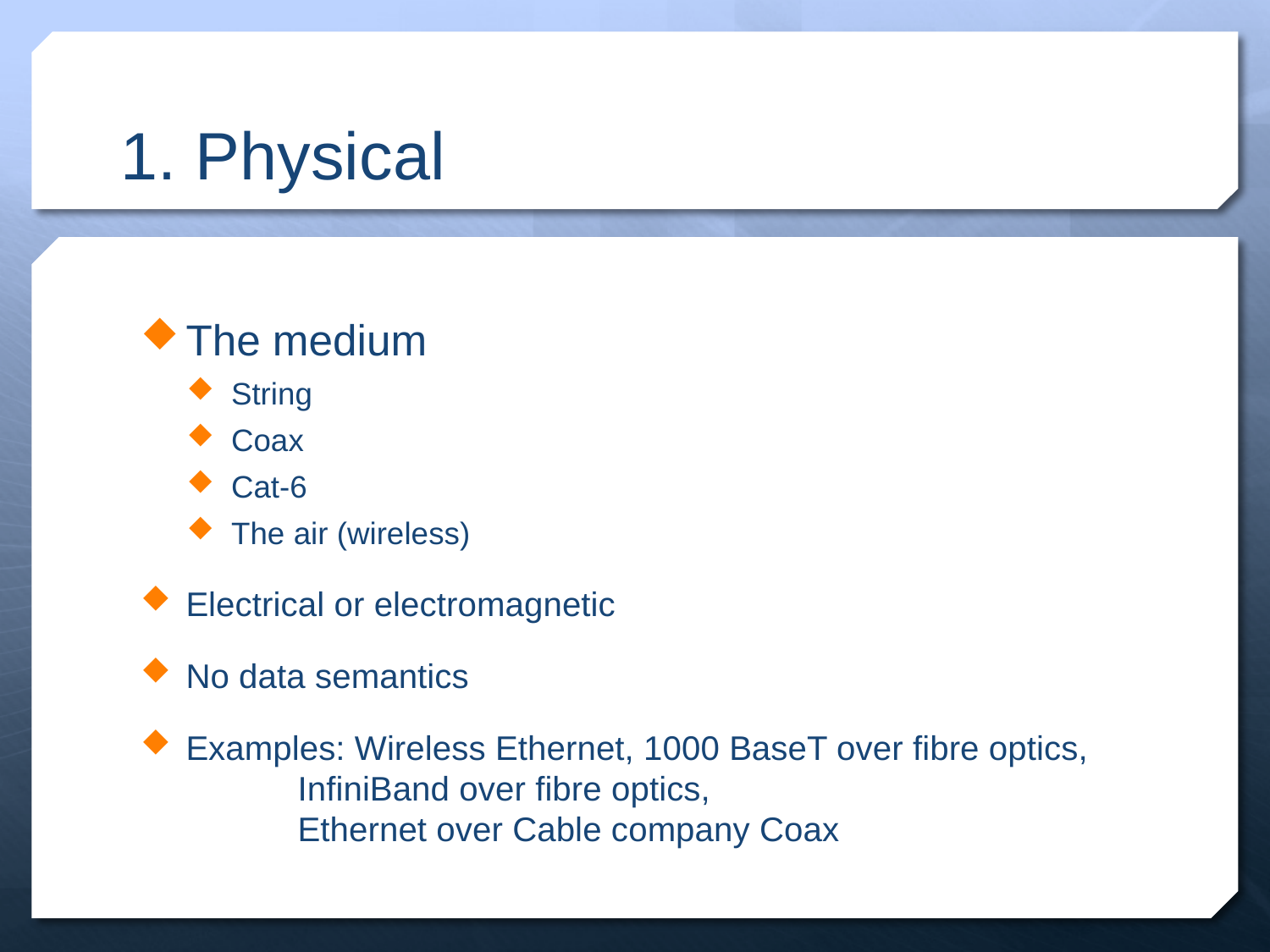

# 1. Physical
The medium
String
Coax
Cat-6
The air (wireless)
Electrical or electromagnetic
No data semantics
Examples: Wireless Ethernet, 1000 BaseT over fibre optics,
			InfiniBand over fibre optics,
			Ethernet over Cable company Coax